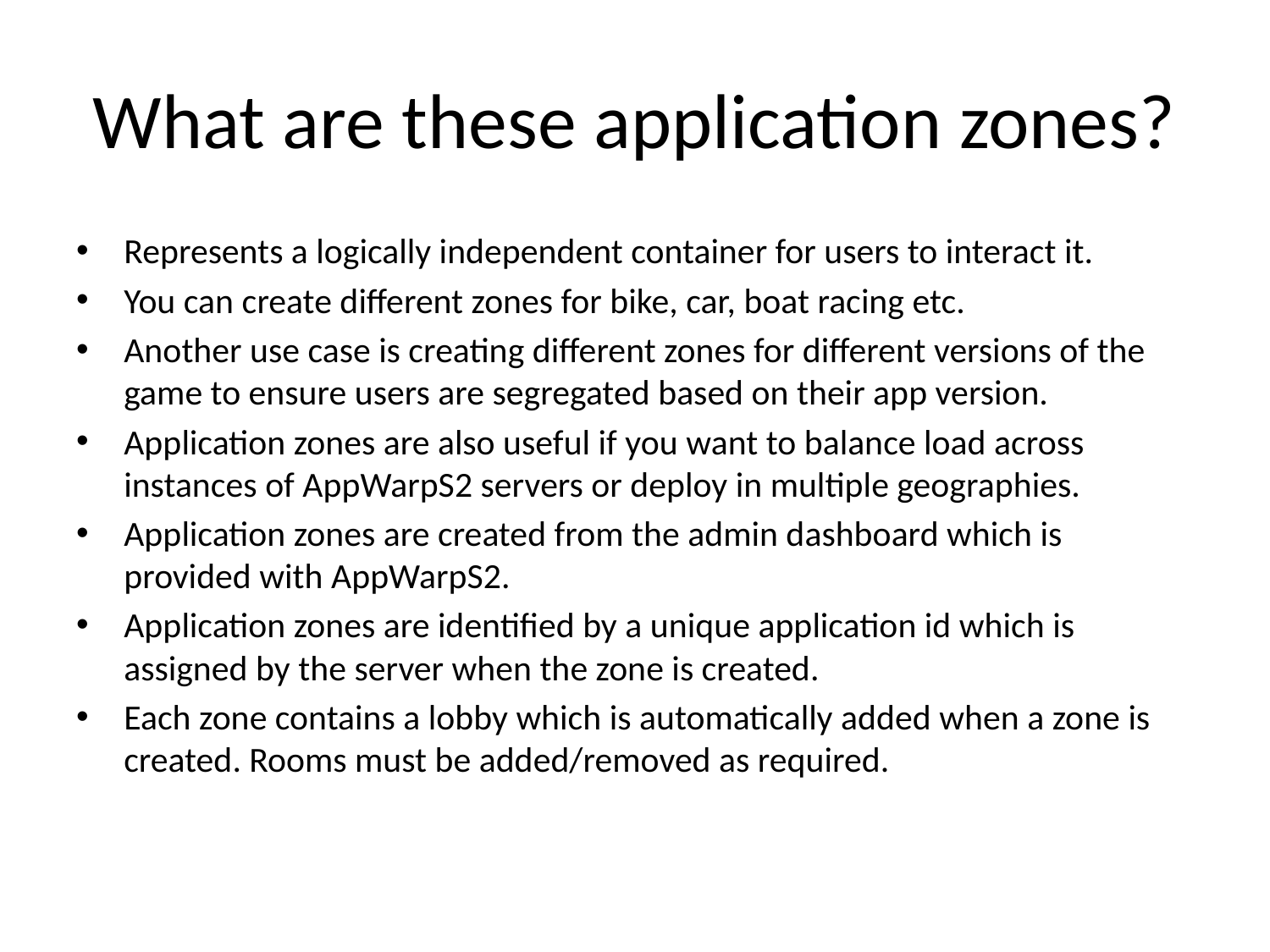

# What are these application zones?
Represents a logically independent container for users to interact it.
You can create different zones for bike, car, boat racing etc.
Another use case is creating different zones for different versions of the game to ensure users are segregated based on their app version.
Application zones are also useful if you want to balance load across instances of AppWarpS2 servers or deploy in multiple geographies.
Application zones are created from the admin dashboard which is provided with AppWarpS2.
Application zones are identified by a unique application id which is assigned by the server when the zone is created.
Each zone contains a lobby which is automatically added when a zone is created. Rooms must be added/removed as required.